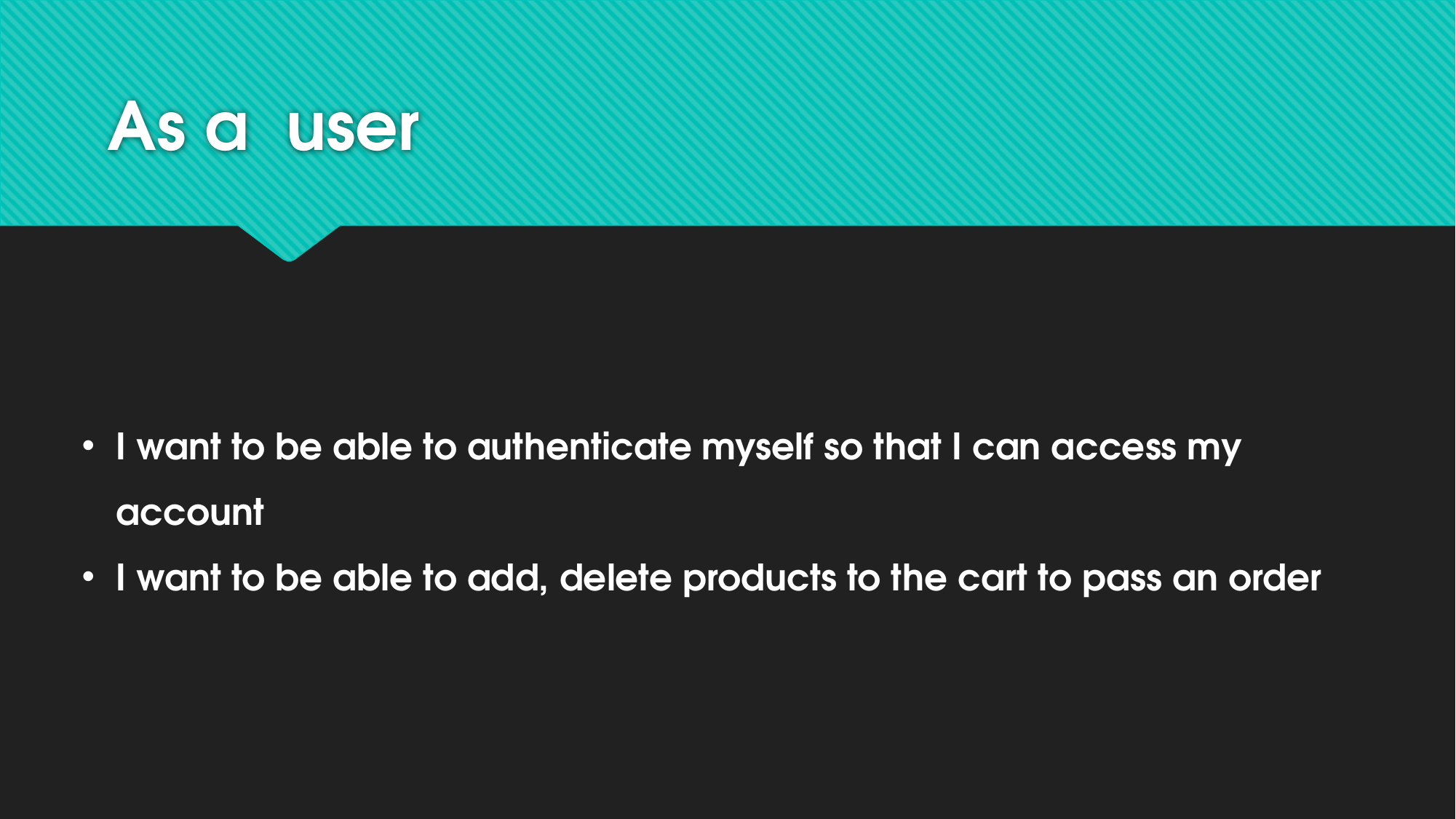

# As a  user
I want to be able to authenticate myself so that I can access my account
I want to be able to add, delete products to the cart to pass an order